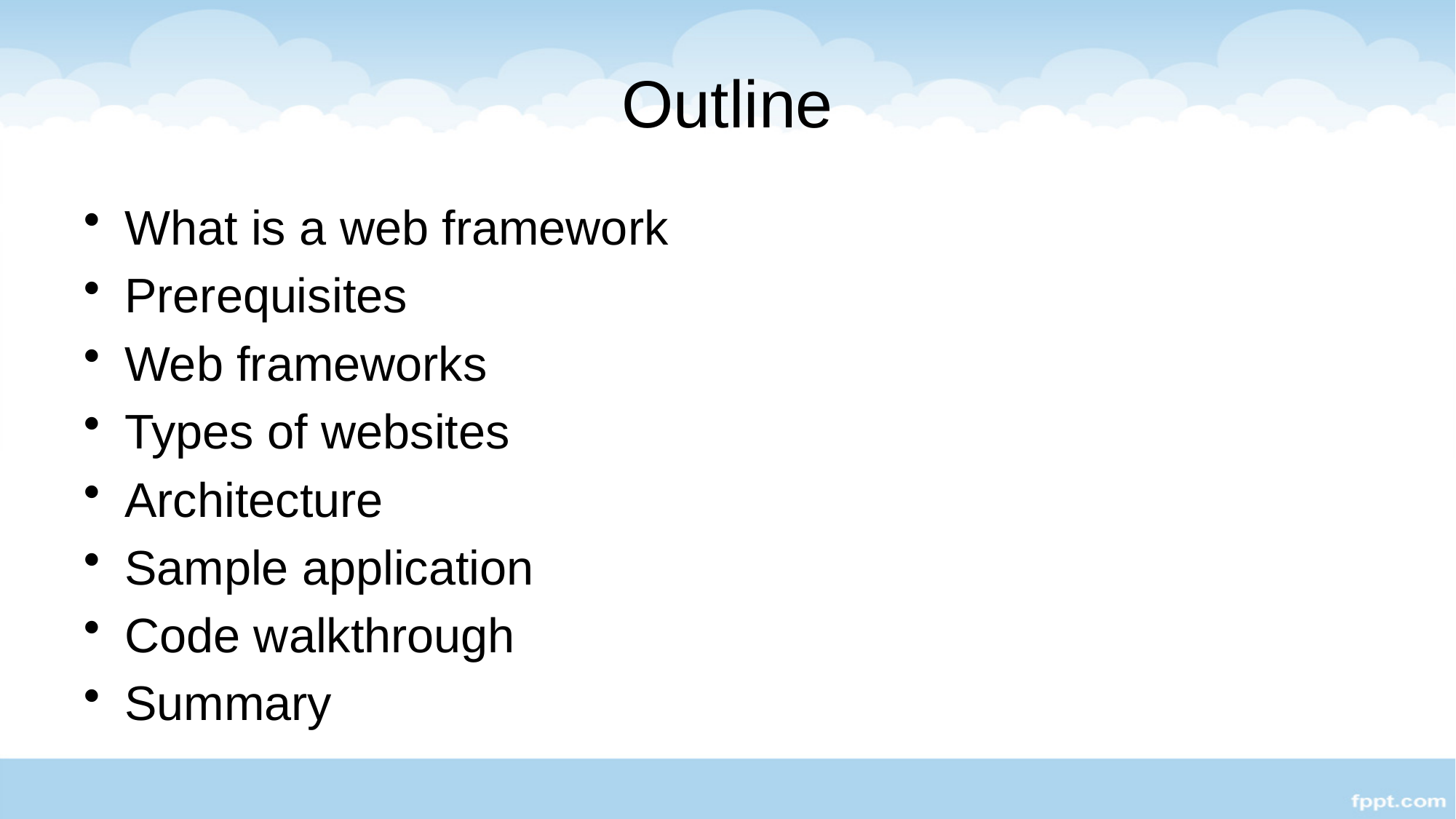

# Outline
What is a web framework
Prerequisites
Web frameworks
Types of websites
Architecture
Sample application
Code walkthrough
Summary